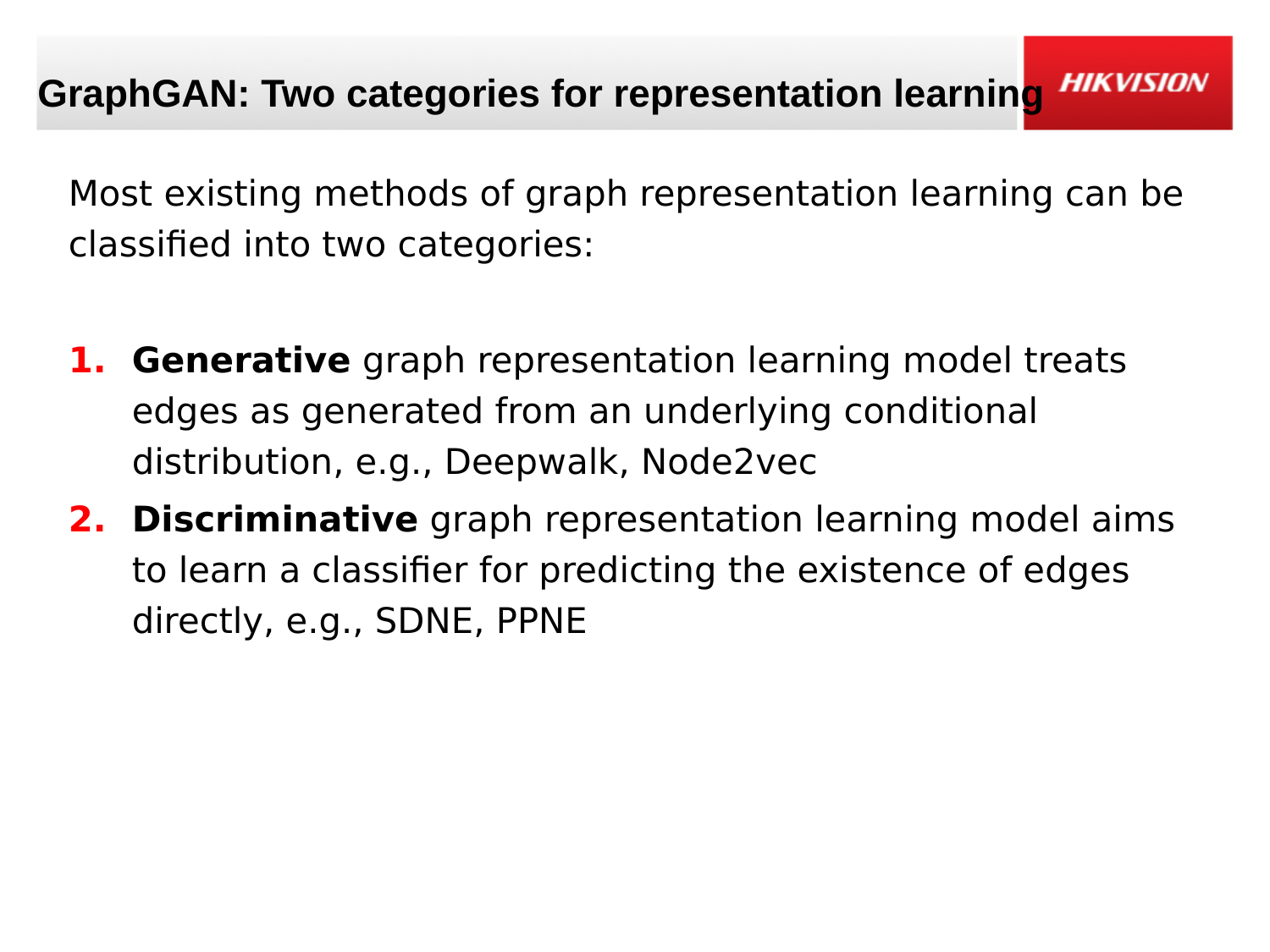

# GraphGAN: Two categories for representation learning
Most existing methods of graph representation learning can be classified into two categories:

Generative graph representation learning model treats edges as generated from an underlying conditional distribution, e.g., Deepwalk, Node2vec
Discriminative graph representation learning model aims to learn a classifier for predicting the existence of edges directly, e.g., SDNE, PPNE